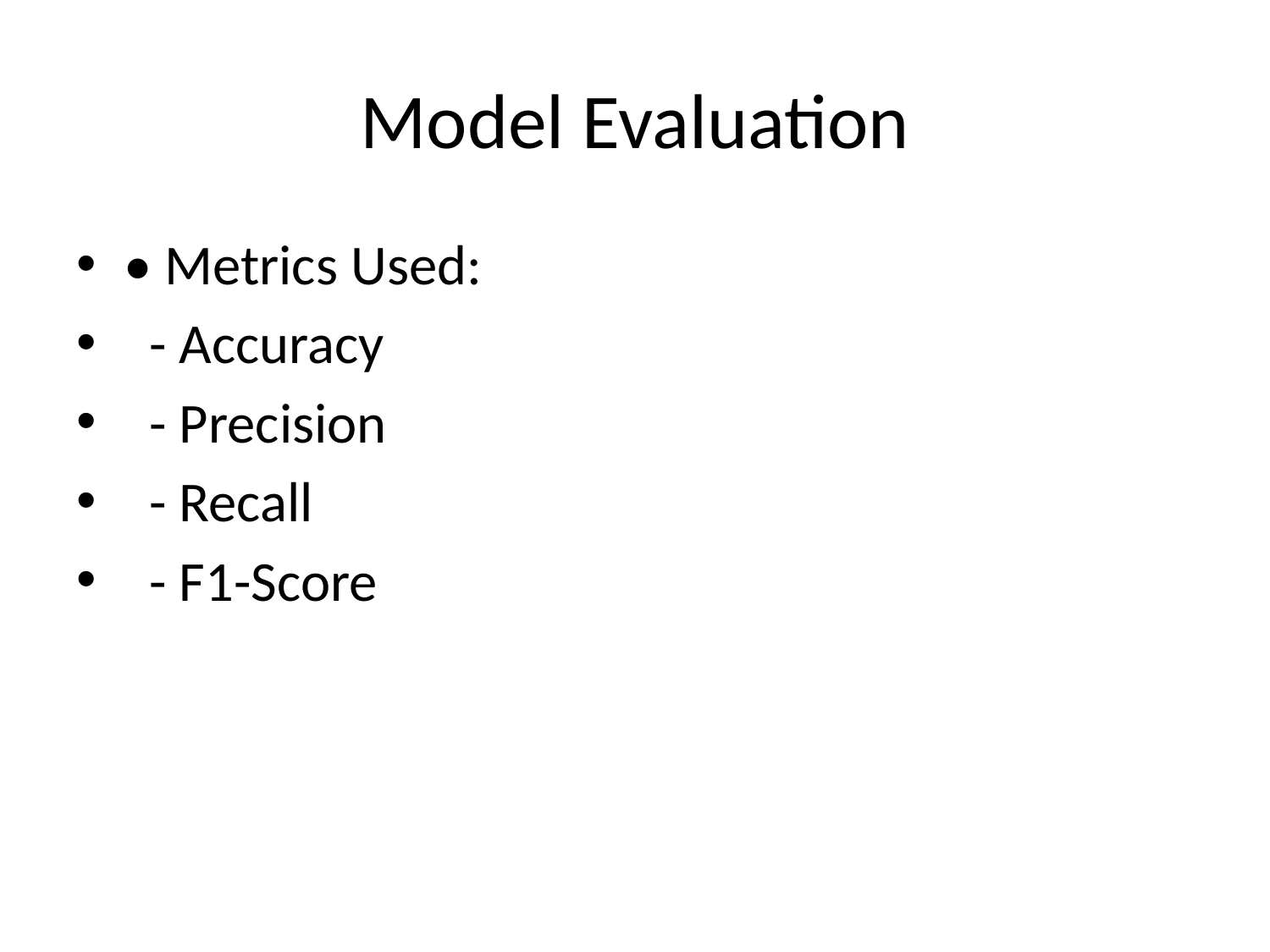

# Model Evaluation
• Metrics Used:
  - Accuracy
  - Precision
  - Recall
  - F1-Score